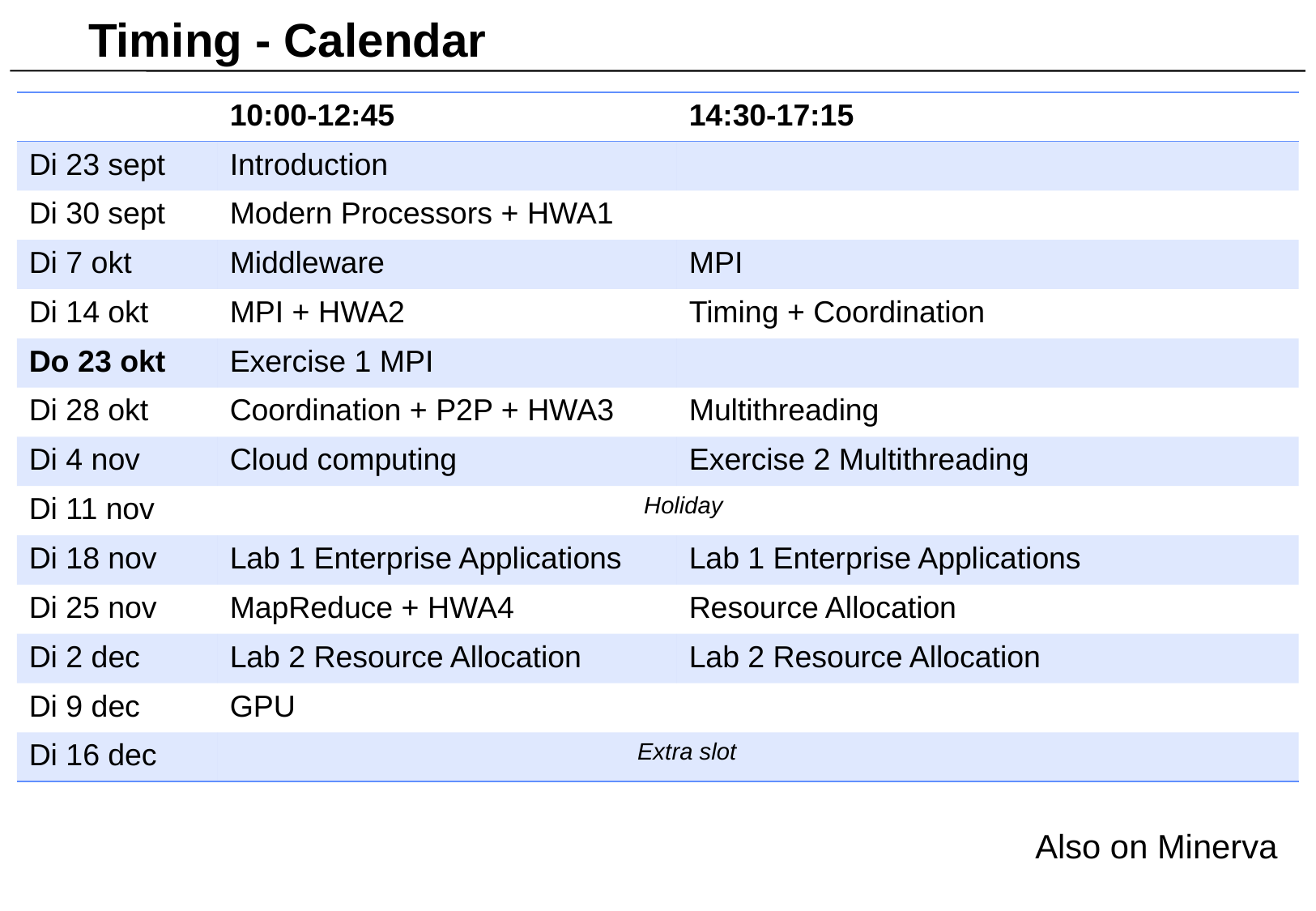

Timing - Calendar
|  | 10:00-12:45 | 14:30-17:15 |
| --- | --- | --- |
| Di 23 sept | Introduction |  |
| Di 30 sept | Modern Processors + HWA1 |  |
| Di 7 okt | Middleware | MPI |
| Di 14 okt | MPI + HWA2 | Timing + Coordination |
| Do 23 okt | Exercise 1 MPI |  |
| Di 28 okt | Coordination + P2P + HWA3 | Multithreading |
| Di 4 nov | Cloud computing | Exercise 2 Multithreading |
| Di 11 nov | Holiday |  |
| Di 18 nov | Lab 1 Enterprise Applications | Lab 1 Enterprise Applications |
| Di 25 nov | MapReduce + HWA4 | Resource Allocation |
| Di 2 dec | Lab 2 Resource Allocation | Lab 2 Resource Allocation |
| Di 9 dec | GPU |  |
| Di 16 dec | Extra slot |  |
Also on Minerva